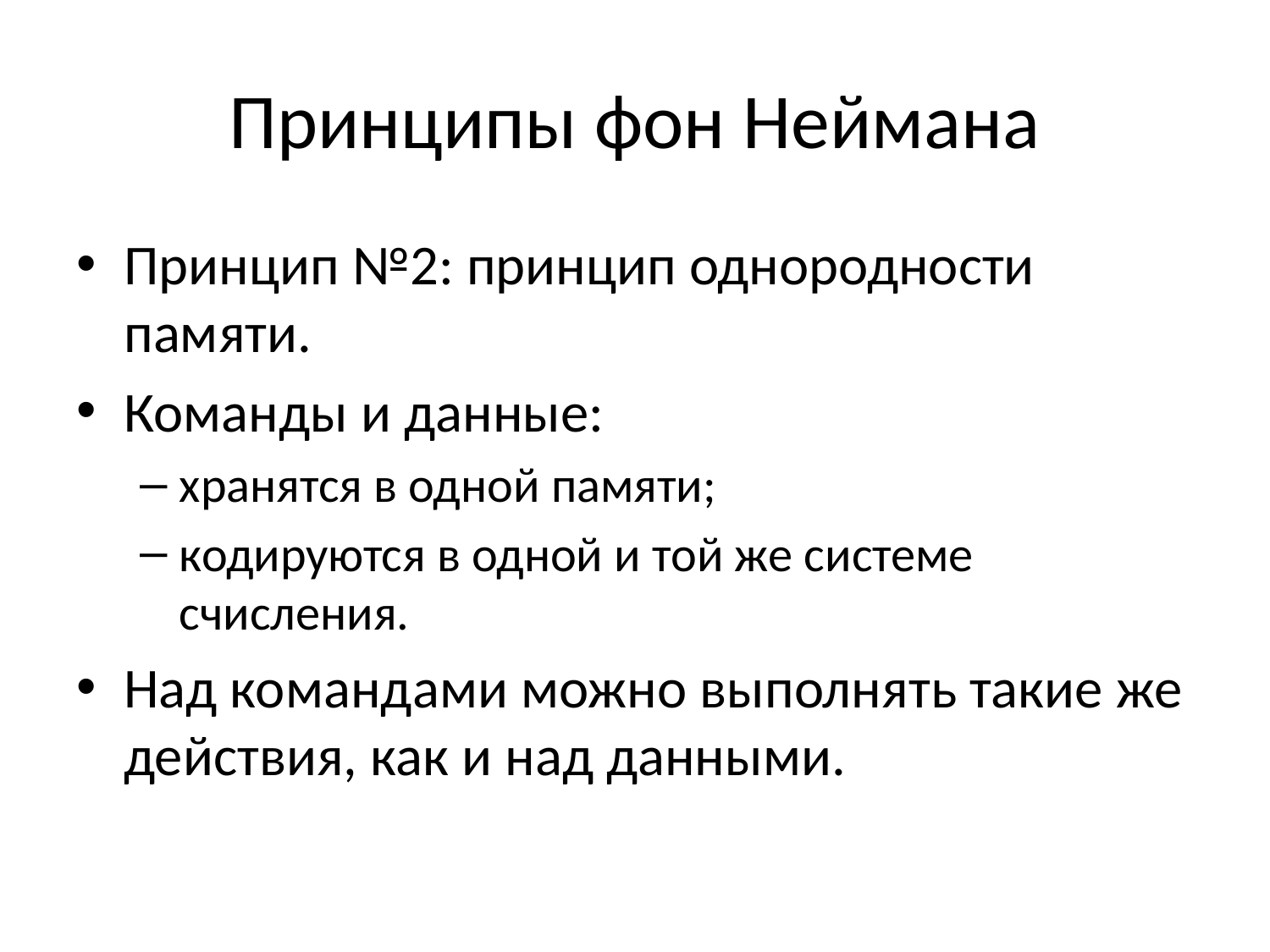

# Принципы фон Неймана
Принцип №2: принцип однородности памяти.
Команды и данные:
хранятся в одной памяти;
кодируются в одной и той же системе счисления.
Над командами можно выполнять такие же действия, как и над данными.